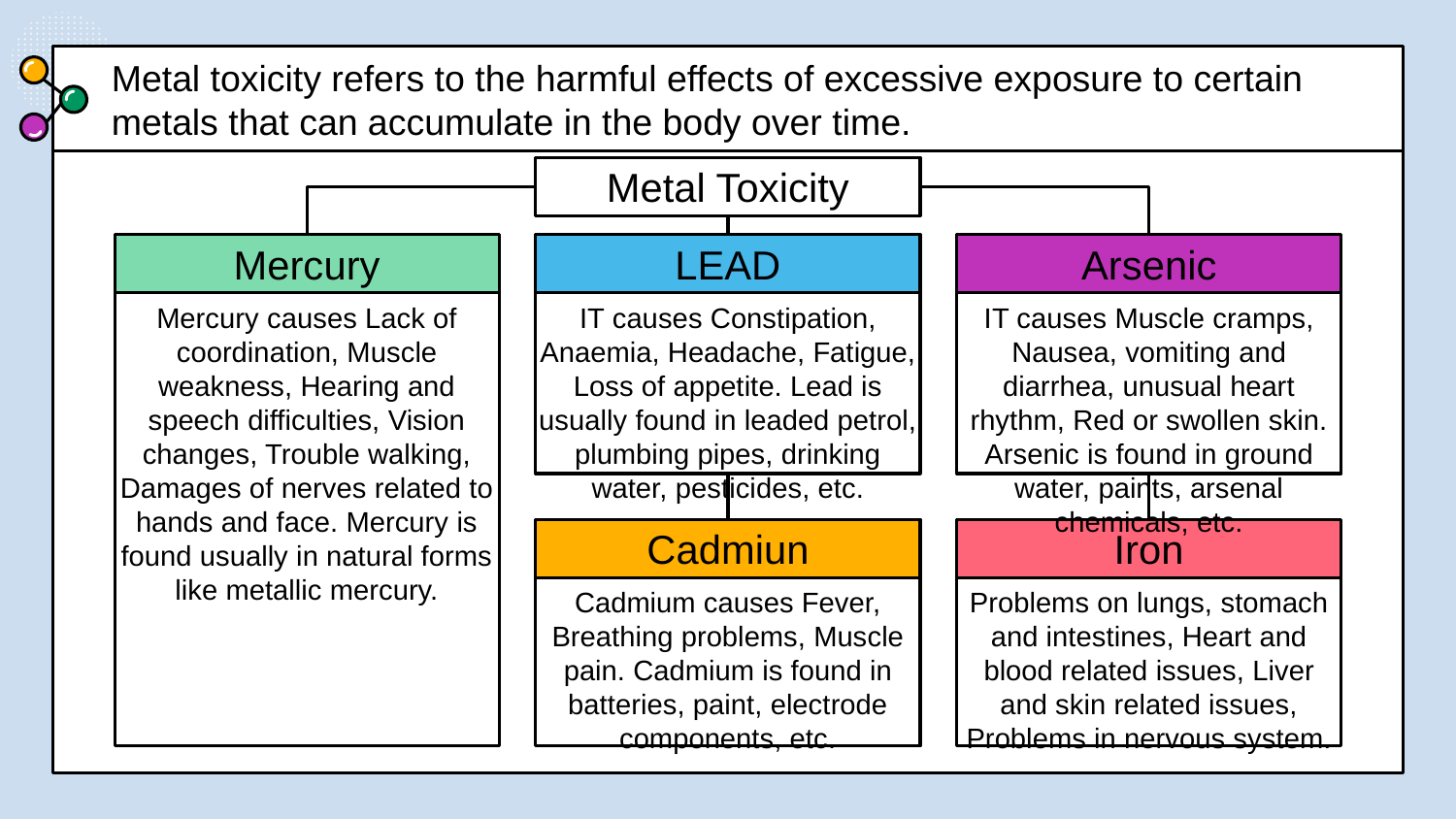

# Metal toxicity refers to the harmful effects of excessive exposure to certain metals that can accumulate in the body over time.

Metal Toxicity
Mercury
LEAD
Arsenic
Mercury causes Lack of coordination, Muscle weakness, Hearing and speech difficulties, Vision changes, Trouble walking, Damages of nerves related to hands and face. Mercury is found usually in natural forms like metallic mercury.
IT causes Constipation, Anaemia, Headache, Fatigue, Loss of appetite. Lead is usually found in leaded petrol, plumbing pipes, drinking water, pesticides, etc.
IT causes Muscle cramps, Nausea, vomiting and diarrhea, unusual heart rhythm, Red or swollen skin. Arsenic is found in ground water, paints, arsenal chemicals, etc.
Cadmiun
Iron
Cadmium causes Fever, Breathing problems, Muscle pain. Cadmium is found in batteries, paint, electrode components, etc.
Problems on lungs, stomach and intestines, Heart and blood related issues, Liver and skin related issues, Problems in nervous system.